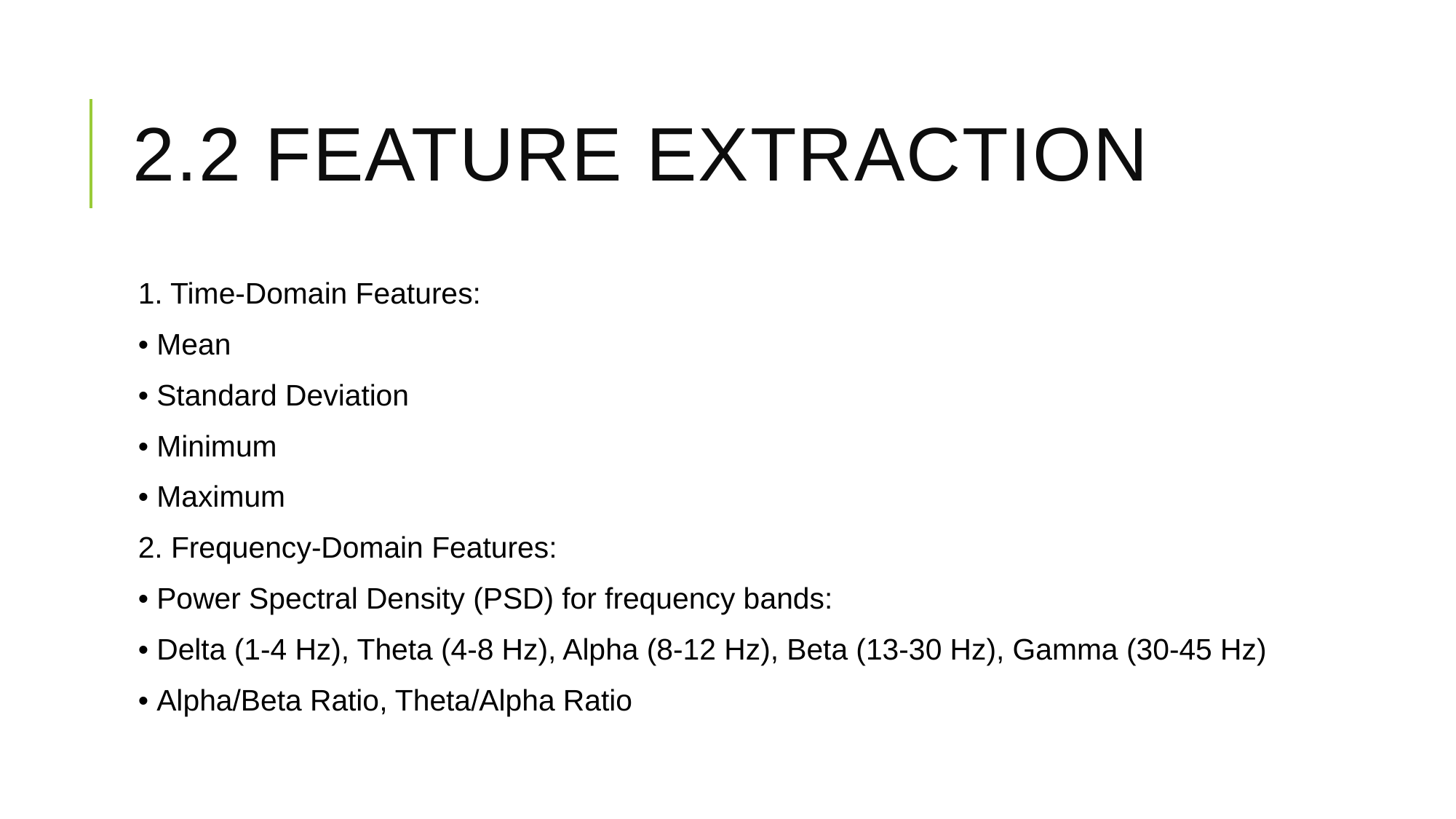

# 2.2 Feature Extraction
1. Time-Domain Features:
• Mean
• Standard Deviation
• Minimum
• Maximum
2. Frequency-Domain Features:
• Power Spectral Density (PSD) for frequency bands:
• Delta (1-4 Hz), Theta (4-8 Hz), Alpha (8-12 Hz), Beta (13-30 Hz), Gamma (30-45 Hz)
• Alpha/Beta Ratio, Theta/Alpha Ratio